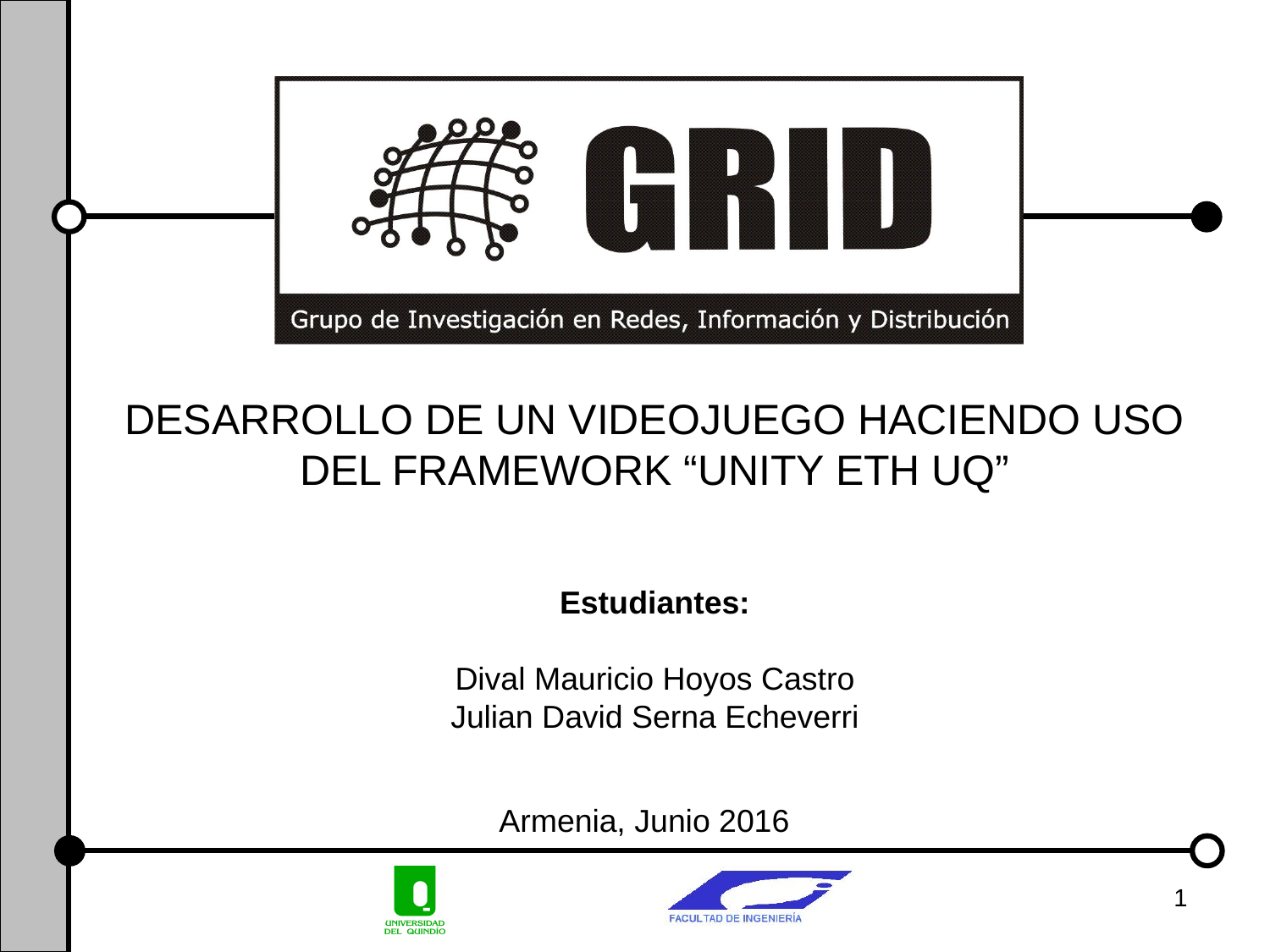

DESARROLLO DE UN VIDEOJUEGO HACIENDO USO DEL FRAMEWORK “UNITY ETH UQ”
Estudiantes:

Dival Mauricio Hoyos Castro
Julian David Serna Echeverri
Armenia, Junio 2016
1